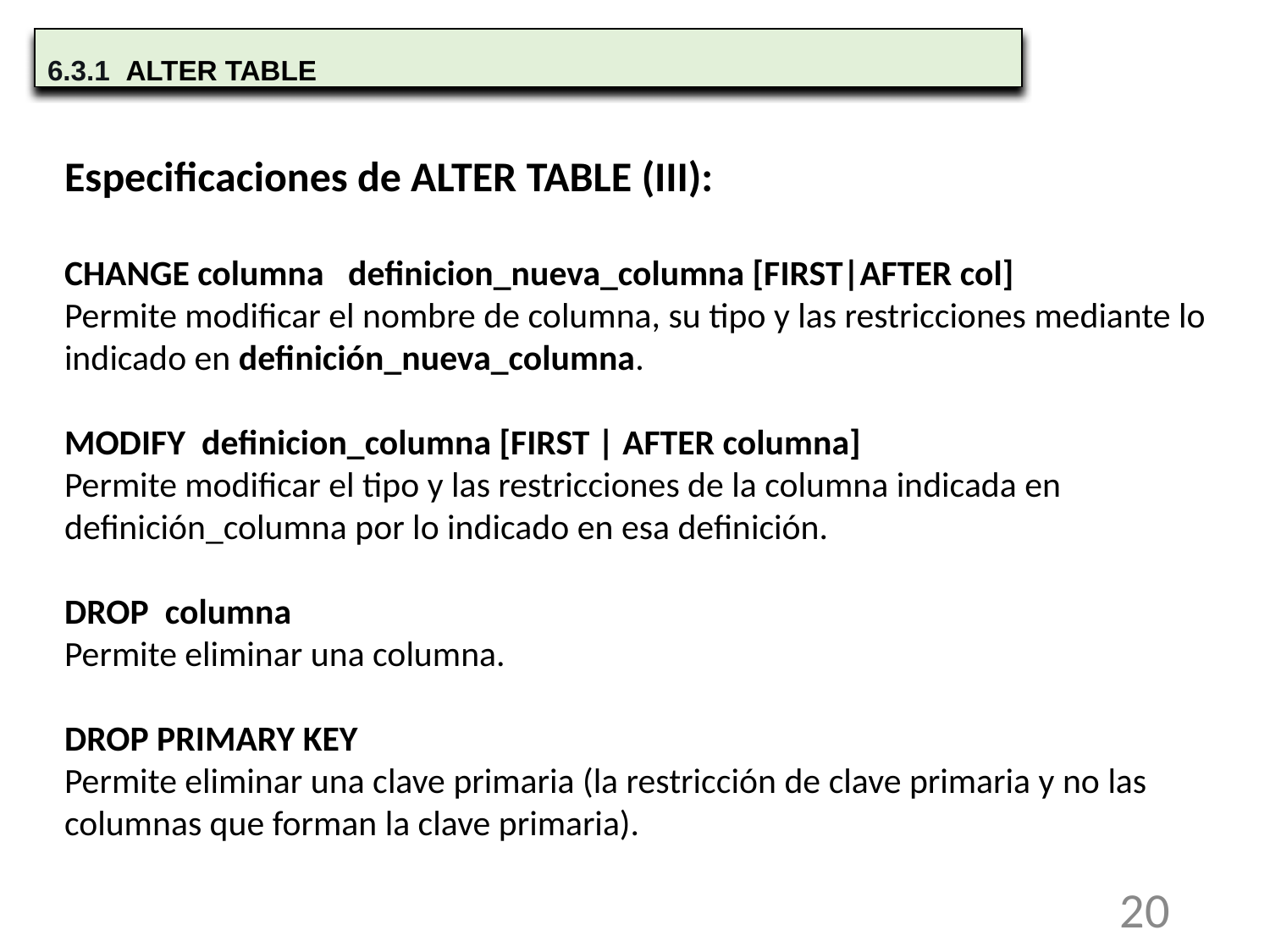

6.3.1  ALTER TABLE
Especificaciones de ALTER TABLE (III):

CHANGE columna   definicion_nueva_columna [FIRST|AFTER col]
Permite modificar el nombre de columna, su tipo y las restricciones mediante lo indicado en definición_nueva_columna.

MODIFY  definicion_columna [FIRST | AFTER columna]
Permite modificar el tipo y las restricciones de la columna indicada en definición_columna por lo indicado en esa definición.

DROP  columna
Permite eliminar una columna.

DROP PRIMARY KEY
Permite eliminar una clave primaria (la restricción de clave primaria y no las columnas que forman la clave primaria).

20